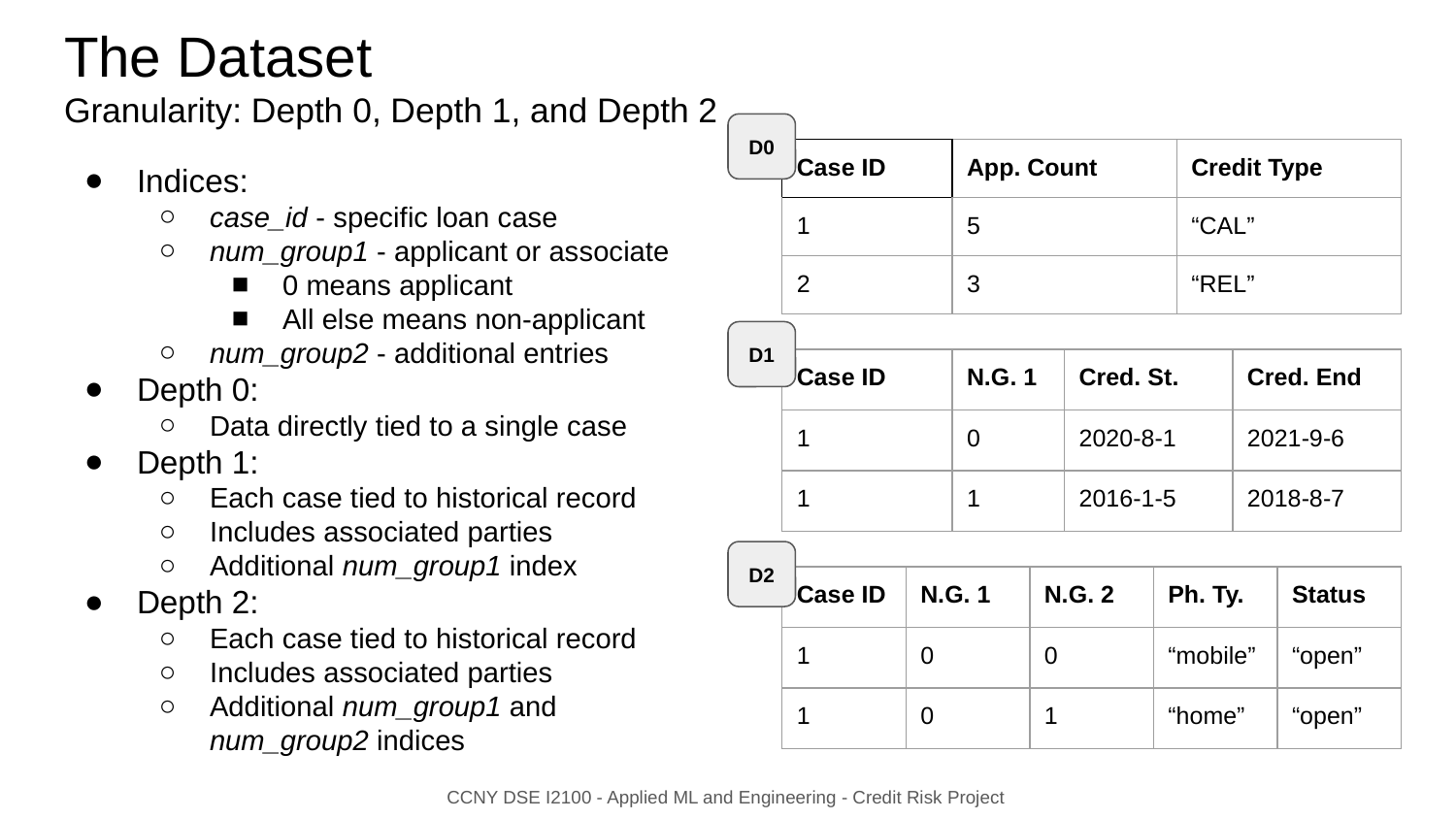

The Dataset
Granularity: Depth 0, Depth 1, and Depth 2
D0
| Case ID | App. Count | Credit Type |
| --- | --- | --- |
| 1 | 5 | “CAL” |
| 2 | 3 | “REL” |
Indices:
case_id - specific loan case
num_group1 - applicant or associate
0 means applicant
All else means non-applicant
num_group2 - additional entries
Depth 0:
Data directly tied to a single case
Depth 1:
Each case tied to historical record
Includes associated parties
Additional num_group1 index
Depth 2:
Each case tied to historical record
Includes associated parties
Additional num_group1 and num_group2 indices
D1
| Case ID | N.G. 1 | Cred. St. | Cred. End |
| --- | --- | --- | --- |
| 1 | 0 | 2020-8-1 | 2021-9-6 |
| 1 | 1 | 2016-1-5 | 2018-8-7 |
D2
| Case ID | N.G. 1 | N.G. 2 | Ph. Ty. | Status |
| --- | --- | --- | --- | --- |
| 1 | 0 | 0 | “mobile” | “open” |
| 1 | 0 | 1 | “home” | “open” |
CCNY DSE I2100 - Applied ML and Engineering - Credit Risk Project